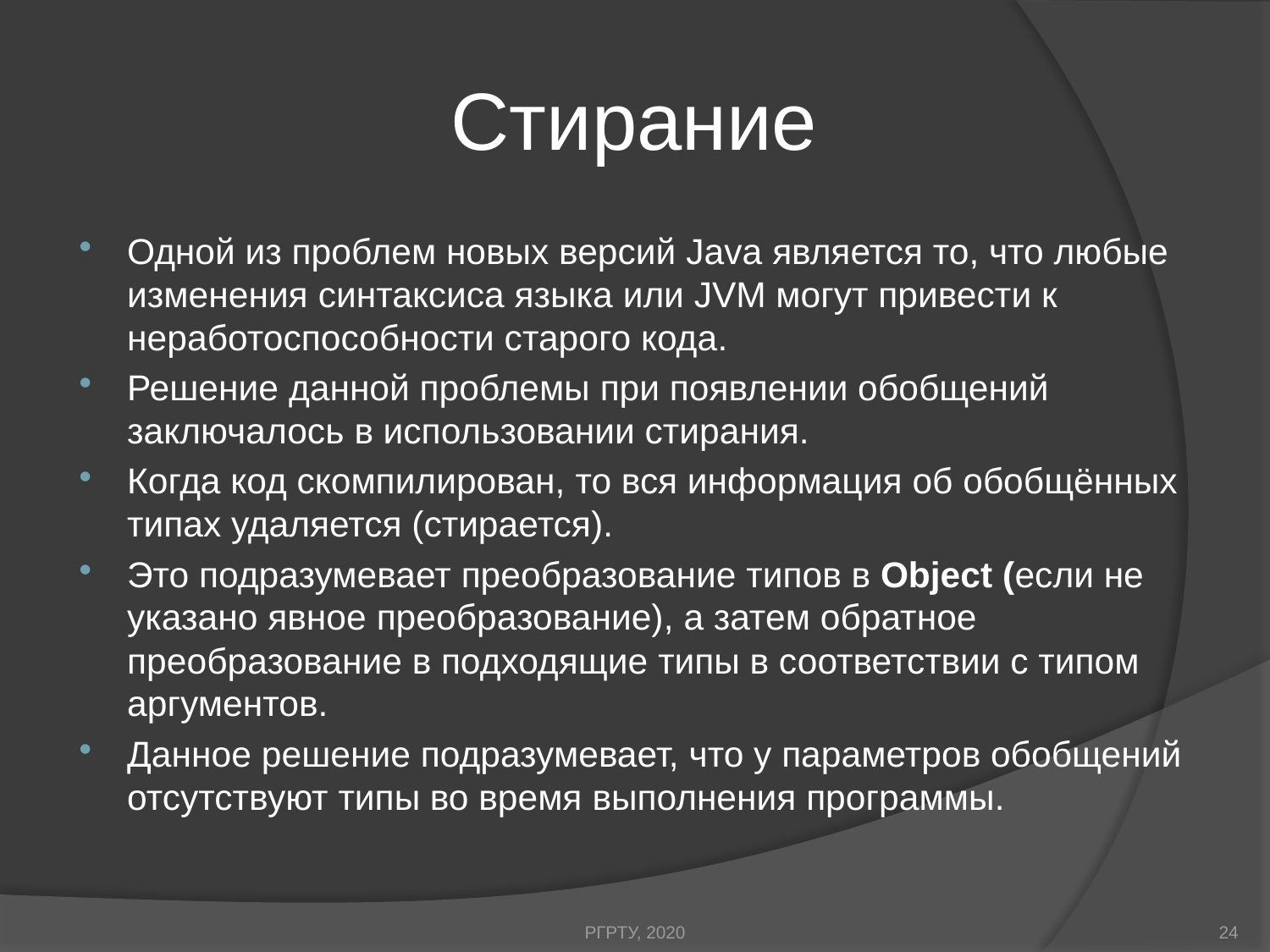

# Стирание
Одной из проблем новых версий Java является то, что любые изменения синтаксиса языка или JVM могут привести к неработоспособности старого кода.
Решение данной проблемы при появлении обобщений заключалось в использовании стирания.
Когда код скомпилирован, то вся информация об обобщённых типах удаляется (стирается).
Это подразумевает преобразование типов в Object (если не указано явное преобразование), а затем обратное преобразование в подходящие типы в соответствии с типом аргументов.
Данное решение подразумевает, что у параметров обобщений отсутствуют типы во время выполнения программы.
РГРТУ, 2020
24